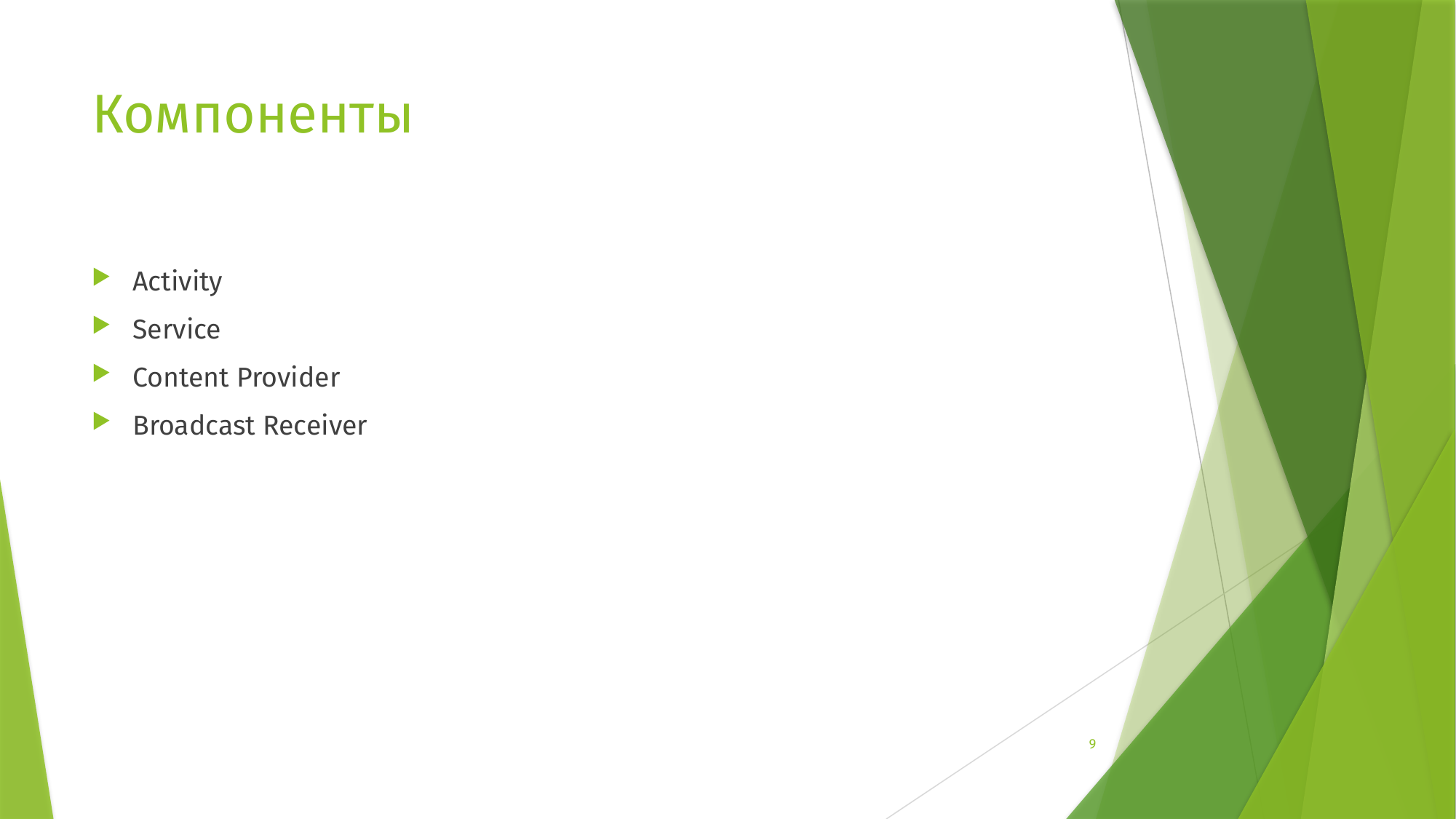

# Компоненты
Activity
Service
Content Provider
Broadcast Receiver
9